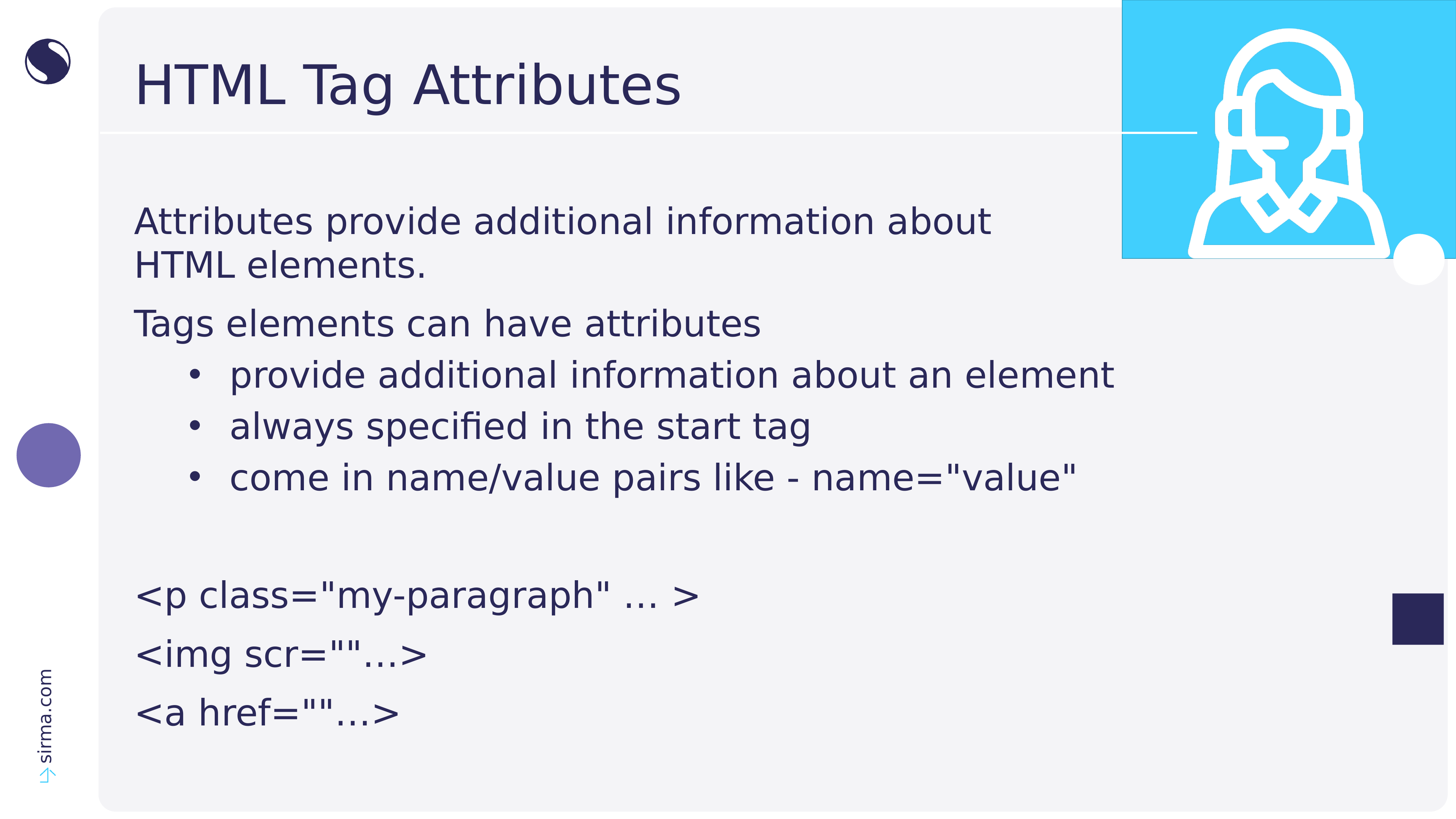

# HTML Tag Attributes
Attributes provide additional information about
HTML elements.
Tags elements can have attributes
provide additional information about an element
always specified in the start tag
come in name/value pairs like - name="value"

<p class="my-paragraph" … >
<img scr=""…>
<a href=""…>